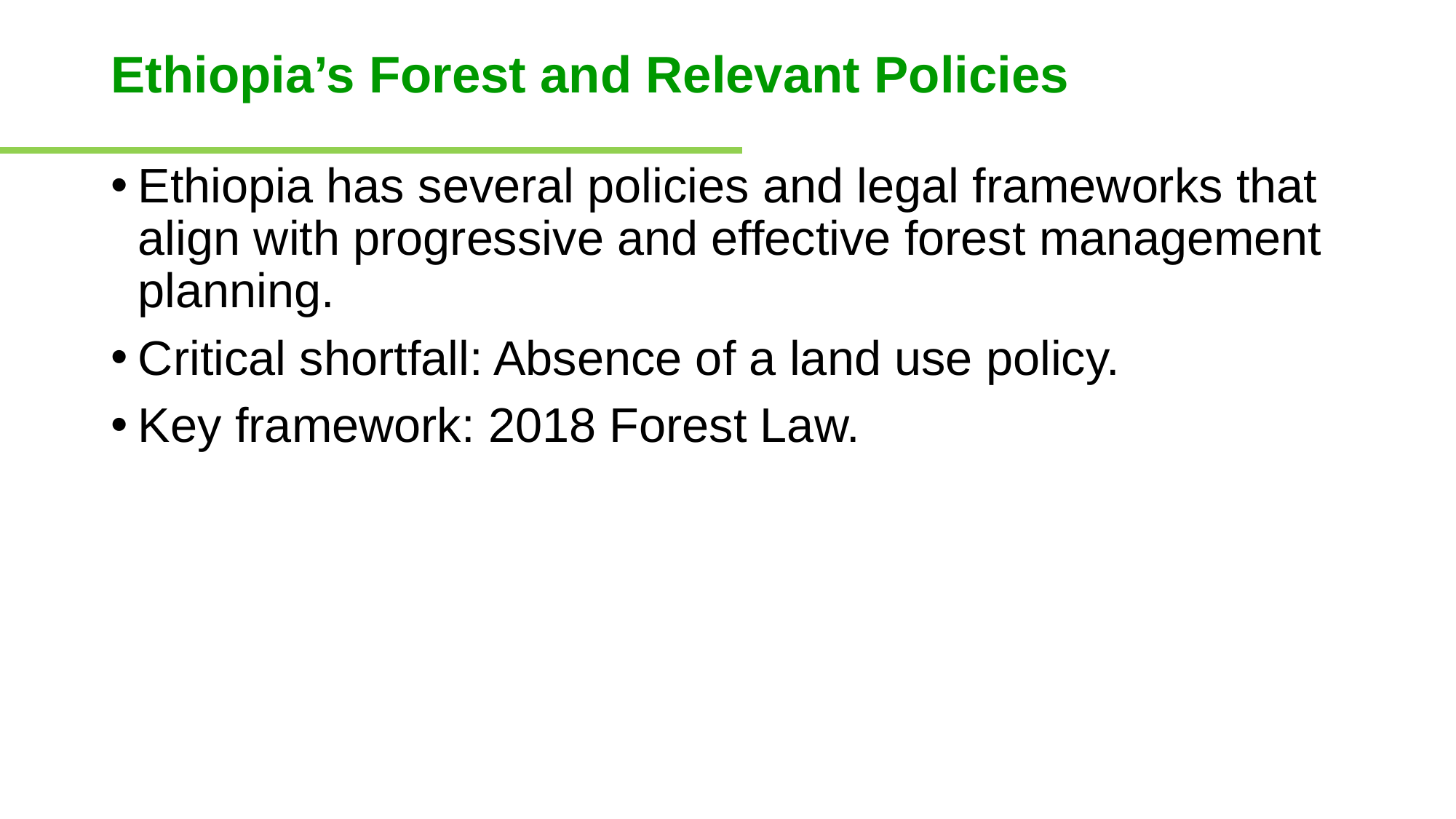

# Ethiopia’s Forest and Relevant Policies
Ethiopia has several policies and legal frameworks that align with progressive and effective forest management planning.
Critical shortfall: Absence of a land use policy.
Key framework: 2018 Forest Law.